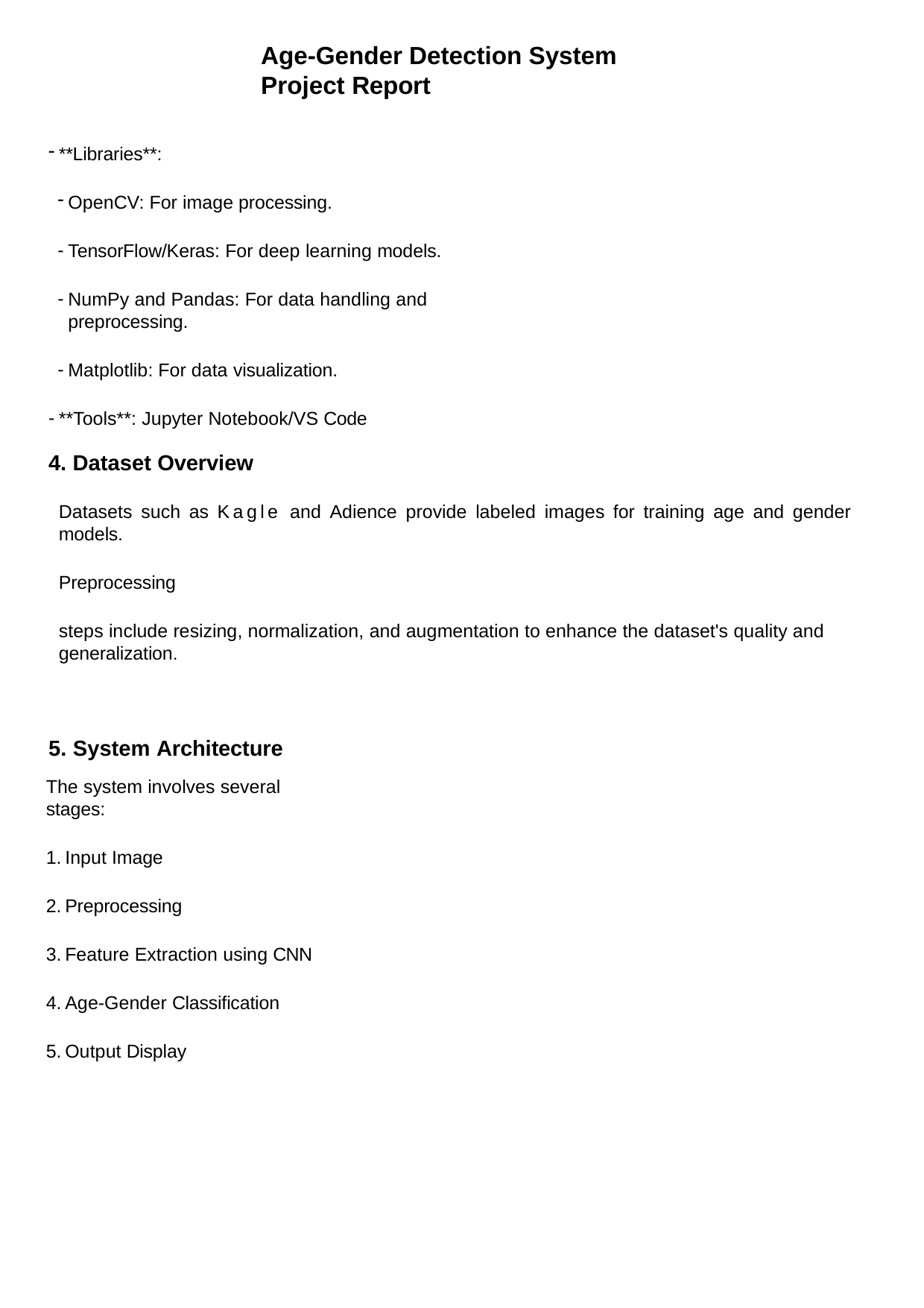

Age-Gender Detection System Project Report
**Libraries**:

OpenCV: For image processing.

TensorFlow/Keras: For deep learning models.

NumPy and Pandas: For data handling and preprocessing.

Matplotlib: For data visualization.

**Tools**: Jupyter Notebook/VS Code
4. Dataset Overview
Datasets such as Kagle and Adience provide labeled images for training age and gender models.

Preprocessing

steps include resizing, normalization, and augmentation to enhance the dataset's quality and generalization.
5. System Architecture
The system involves several stages:

Input Image

Preprocessing

Feature Extraction using CNN

Age-Gender Classification

Output Display